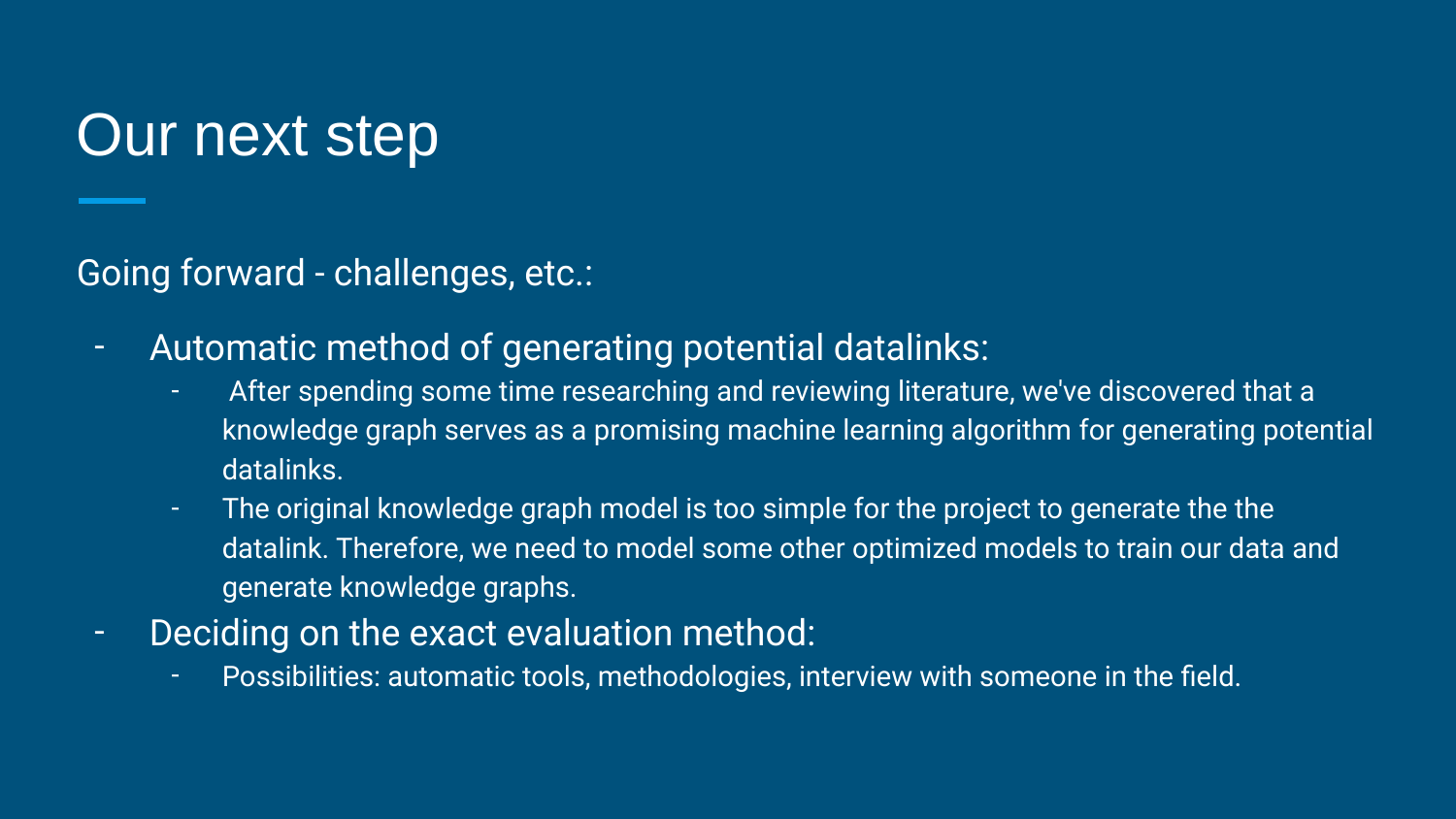

# Our next step
Going forward - challenges, etc.:
Automatic method of generating potential datalinks:
 After spending some time researching and reviewing literature, we've discovered that a knowledge graph serves as a promising machine learning algorithm for generating potential datalinks.
The original knowledge graph model is too simple for the project to generate the the datalink. Therefore, we need to model some other optimized models to train our data and generate knowledge graphs.
Deciding on the exact evaluation method:
Possibilities: automatic tools, methodologies, interview with someone in the field.